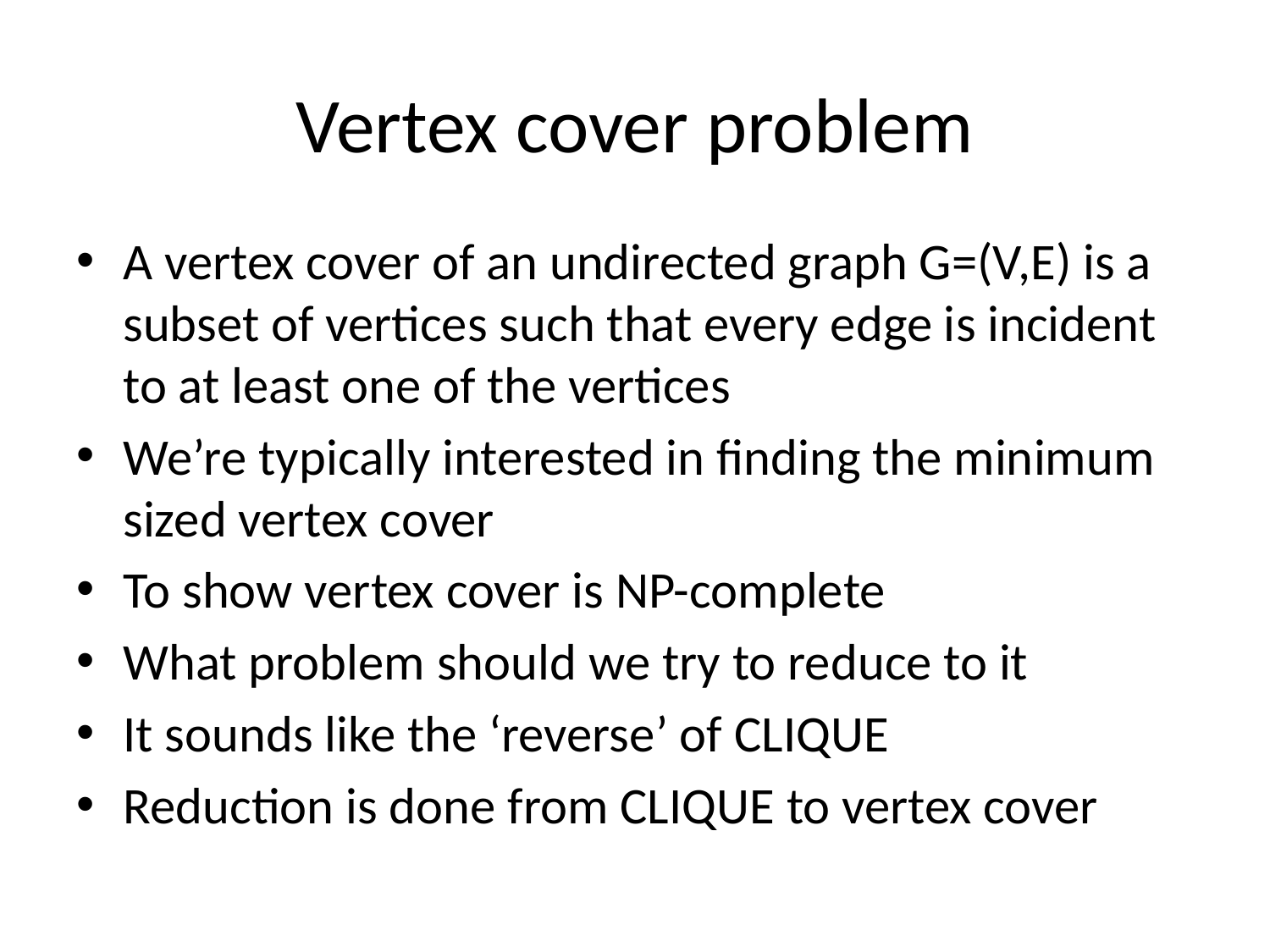

# Vertex cover problem
A vertex cover of an undirected graph G=(V,E) is a subset of vertices such that every edge is incident to at least one of the vertices
We’re typically interested in finding the minimum sized vertex cover
To show vertex cover is NP-complete
What problem should we try to reduce to it
It sounds like the ‘reverse’ of CLIQUE
Reduction is done from CLIQUE to vertex cover